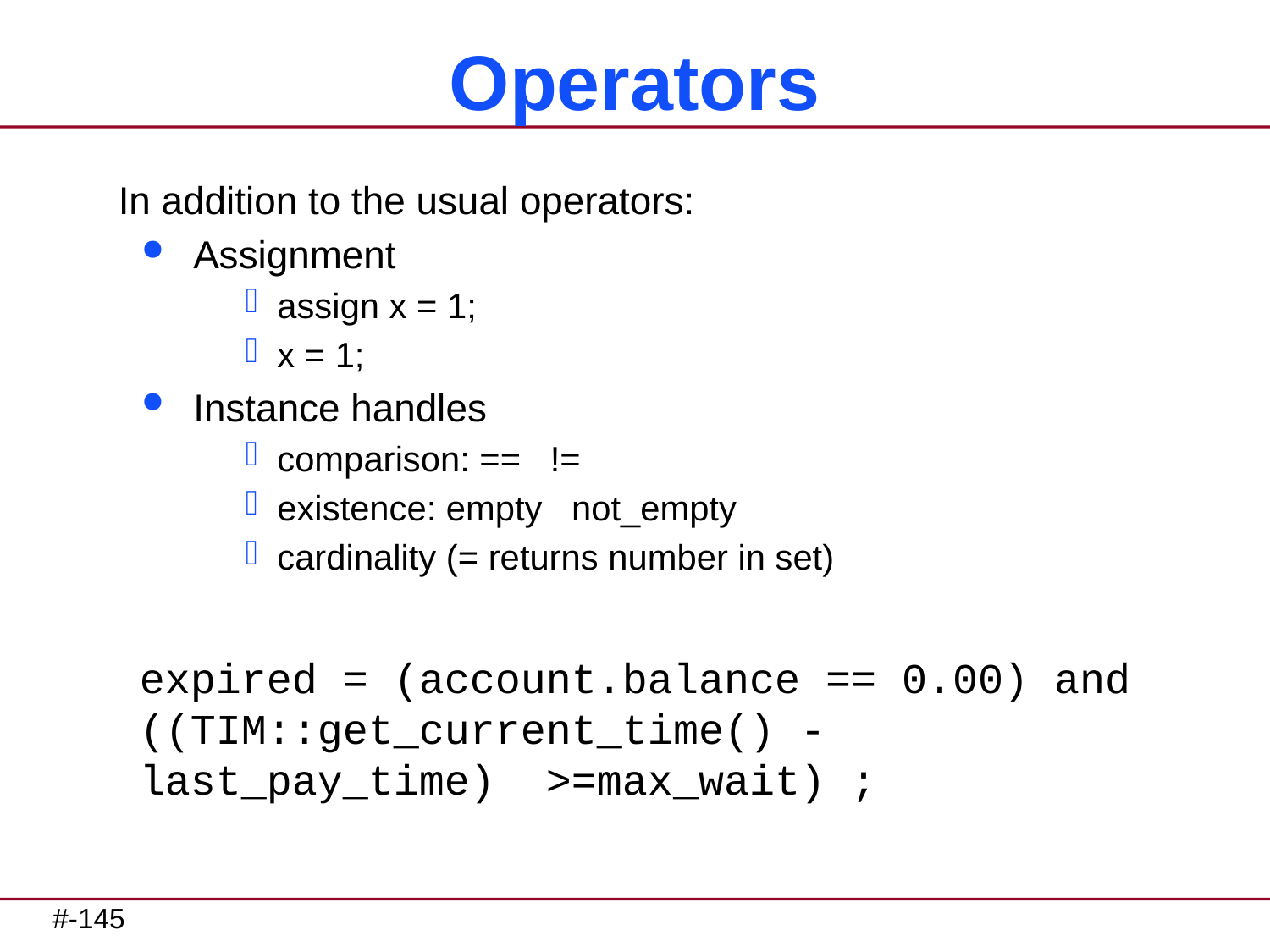

# Operators
In addition to the usual operators:
Assignment
assign x = 1;
x = 1;
Instance handles
comparison: ==   !=
existence: empty   not_empty
cardinality (= returns number in set)
expired = (account.balance == 0.00) and ((TIM::get_current_time() - last_pay_time)  >=max_wait) ;